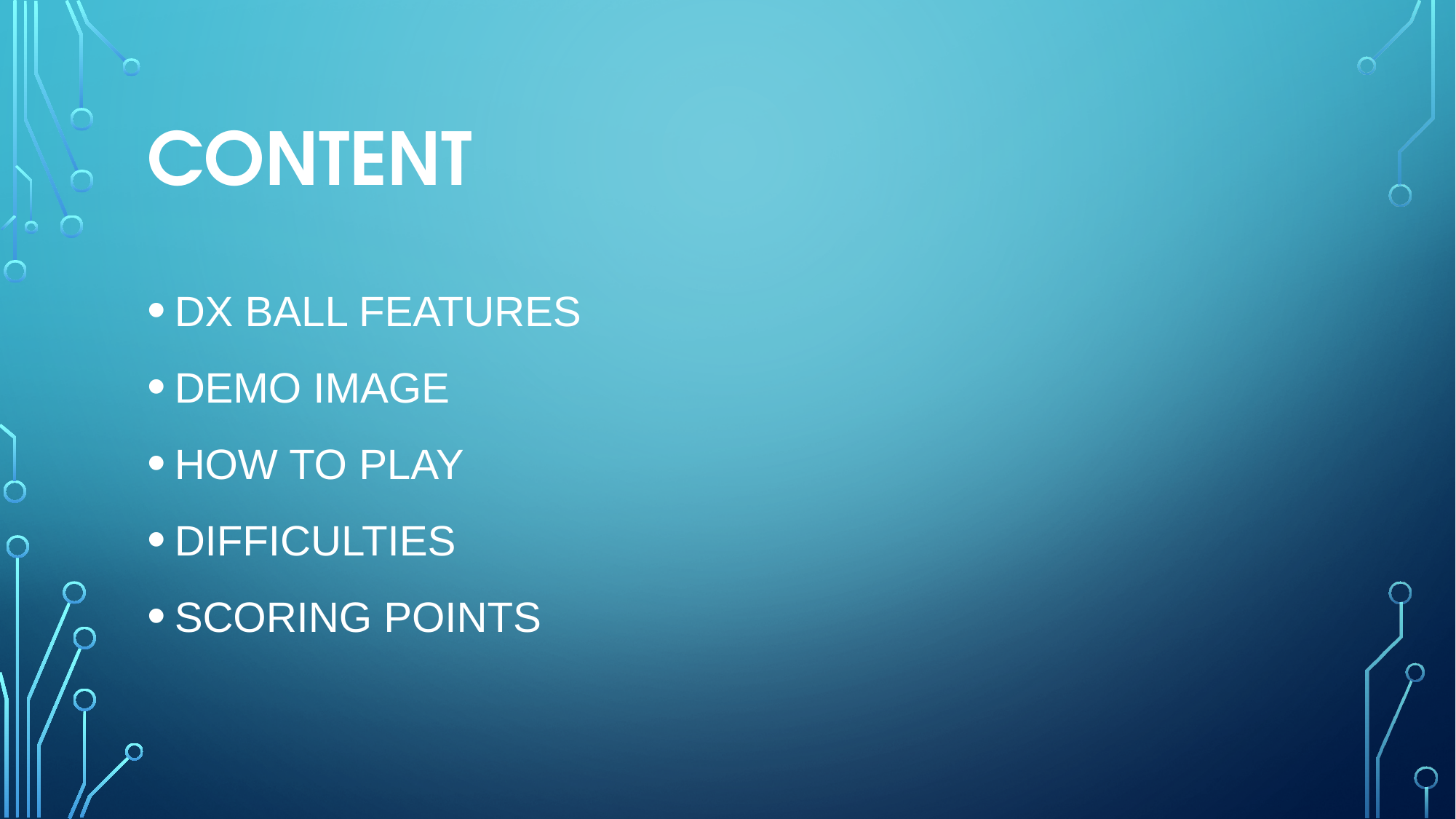

# CONTENT
DX BALL FEATURES
DEMO IMAGE
HOW TO PLAY
DIFFICULTIES
SCORING POINTS